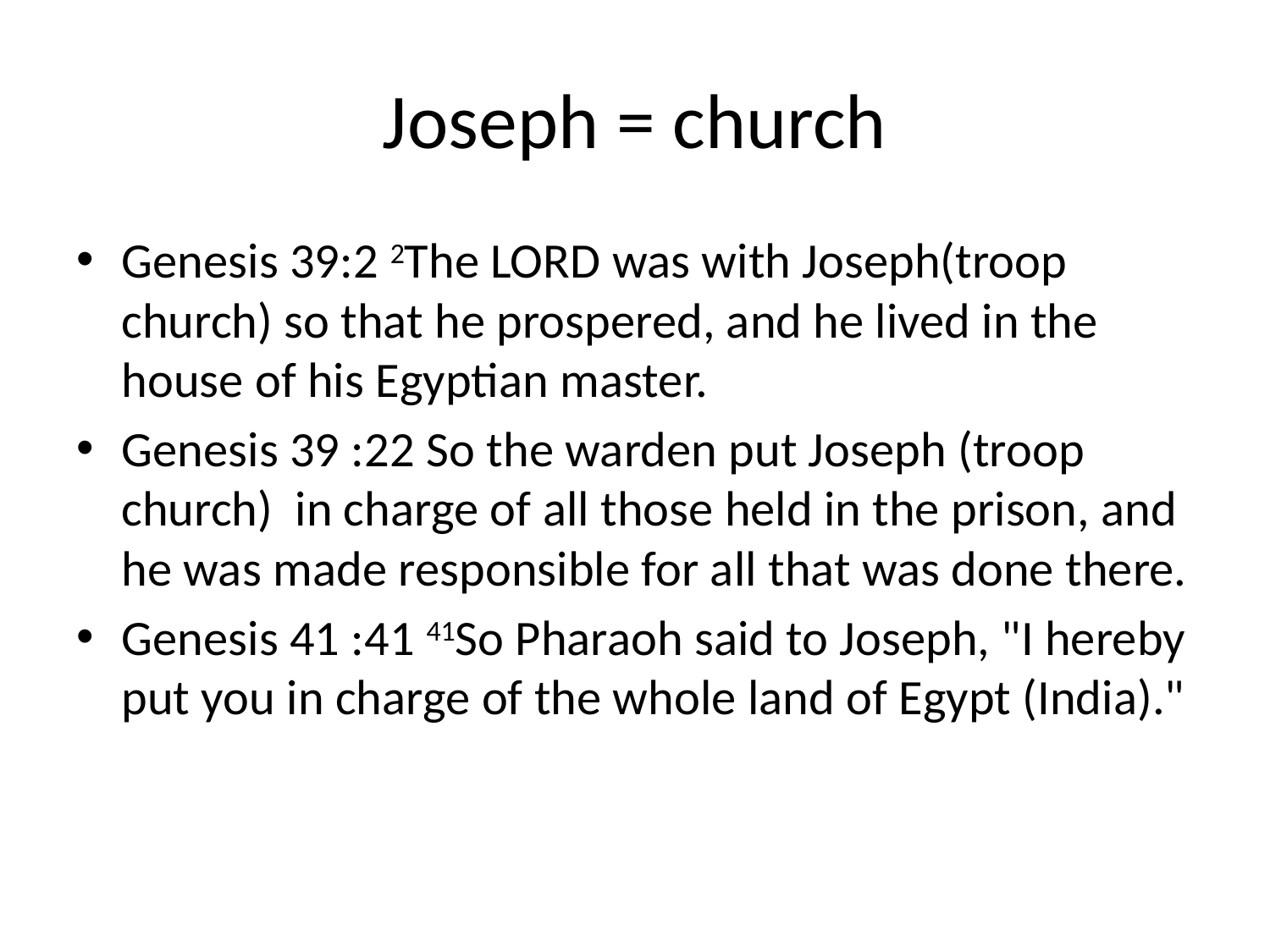

# Joseph = church
Genesis 39:2 2The LORD was with Joseph(troop church) so that he prospered, and he lived in the house of his Egyptian master.
Genesis 39 :22 So the warden put Joseph (troop church)  in charge of all those held in the prison, and he was made responsible for all that was done there.
Genesis 41 :41 41So Pharaoh said to Joseph, "I hereby put you in charge of the whole land of Egypt (India)."